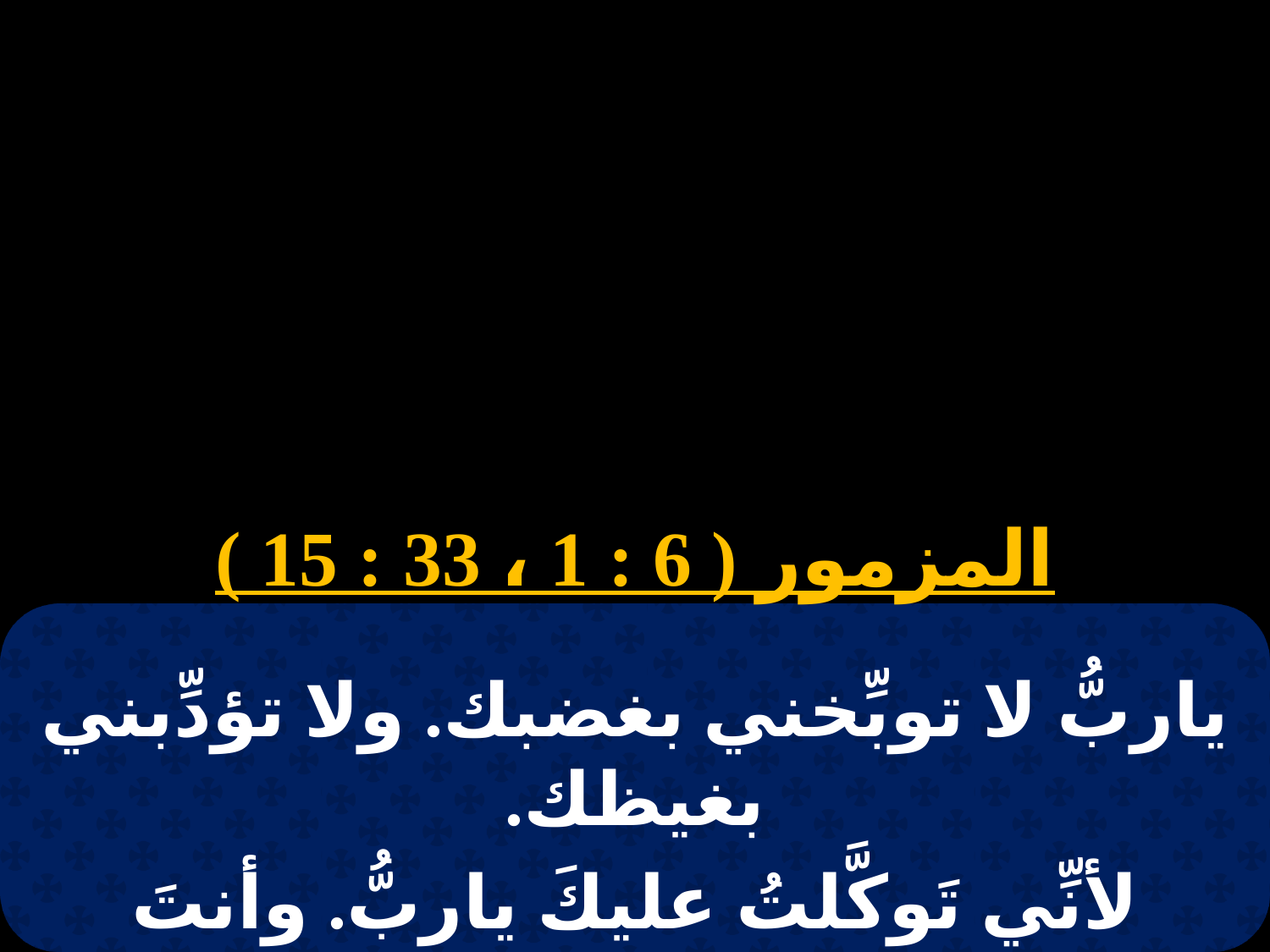

# 3 بؤونه
المزمور ( 6 : 1 ، 33 : 15 )
ياربُّ لا توبِّخني بغضبك. ولا تؤدِّبني بغيظك.
لأنِّي تَوكَّلتُ عليكَ ياربُّ. وأنتَ تَستجيبُ ياربي وإلهي.